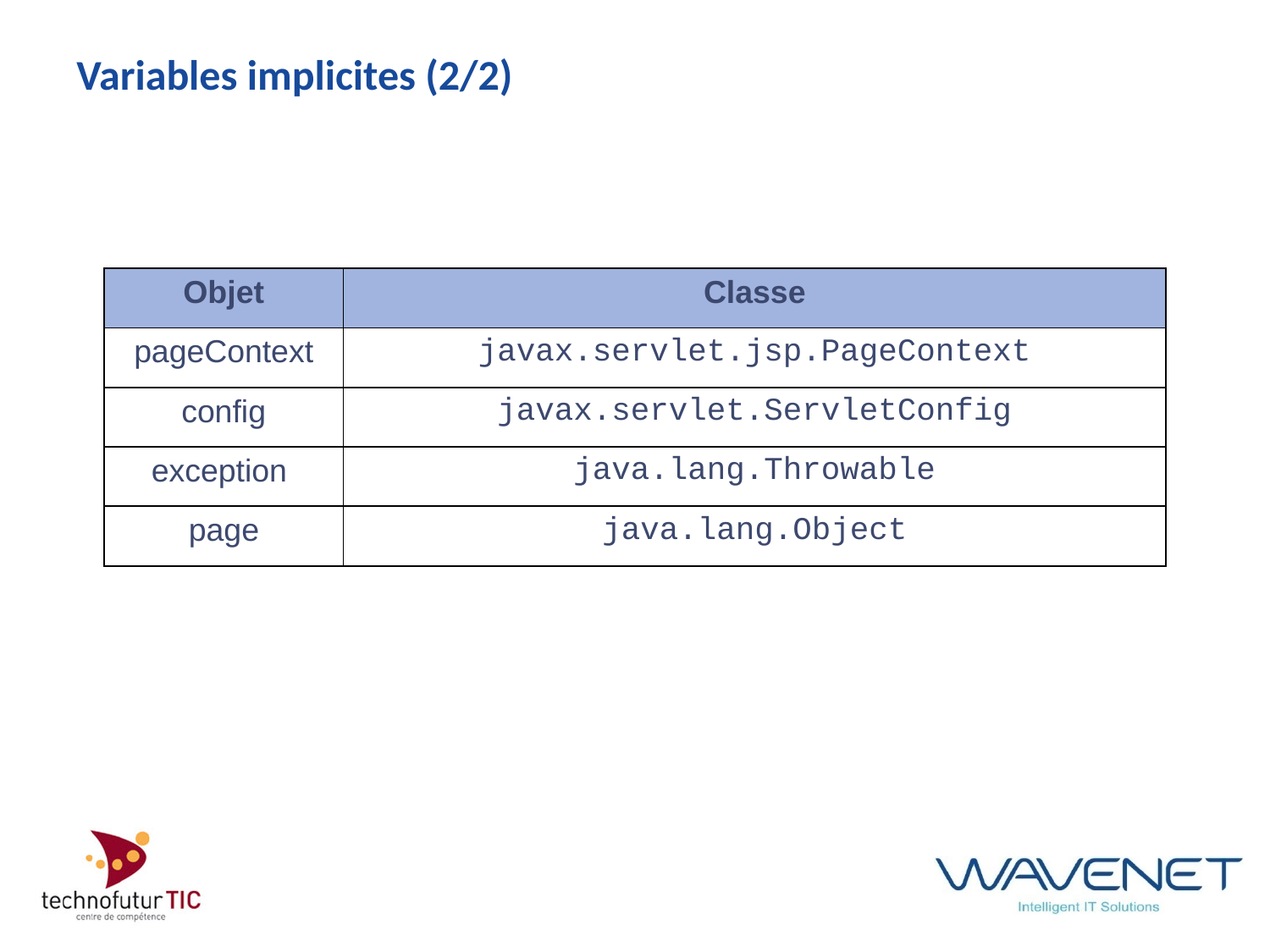

# Variables implicites (2/2)
| Objet | Classe |
| --- | --- |
| pageContext | javax.servlet.jsp.PageContext |
| config | javax.servlet.ServletConfig |
| exception | java.lang.Throwable |
| page | java.lang.Object |